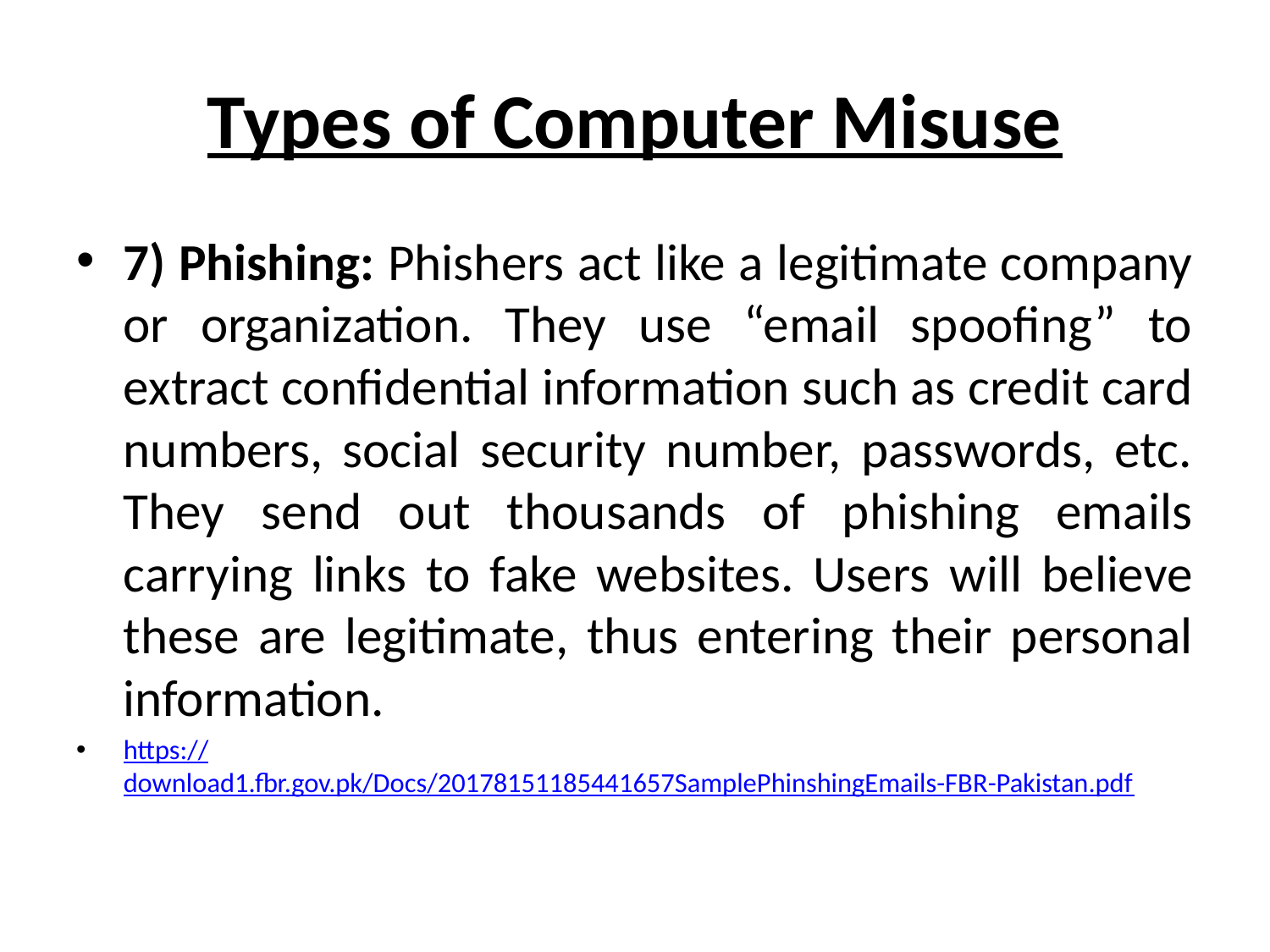

# Types of Computer Misuse
7) Phishing: Phishers act like a legitimate company or organization. They use “email spoofing” to extract confidential information such as credit card numbers, social security number, passwords, etc. They send out thousands of phishing emails carrying links to fake websites. Users will believe these are legitimate, thus entering their personal information.
https://download1.fbr.gov.pk/Docs/20178151185441657SamplePhinshingEmails-FBR-Pakistan.pdf